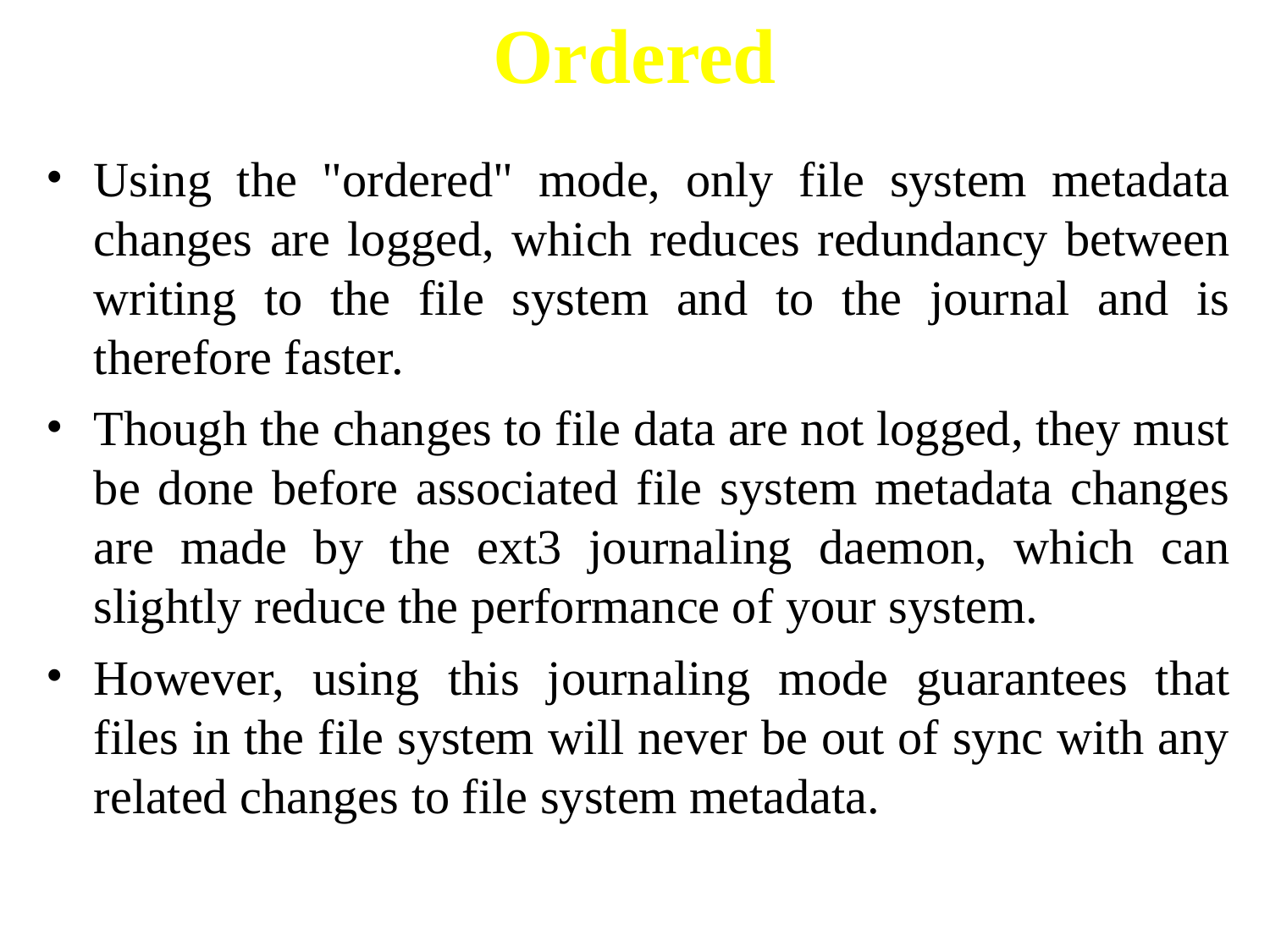

# Ordered
Using the "ordered" mode, only file system metadata changes are logged, which reduces redundancy between writing to the file system and to the journal and is therefore faster.
Though the changes to file data are not logged, they must be done before associated file system metadata changes are made by the ext3 journaling daemon, which can slightly reduce the performance of your system.
However, using this journaling mode guarantees that files in the file system will never be out of sync with any related changes to file system metadata.